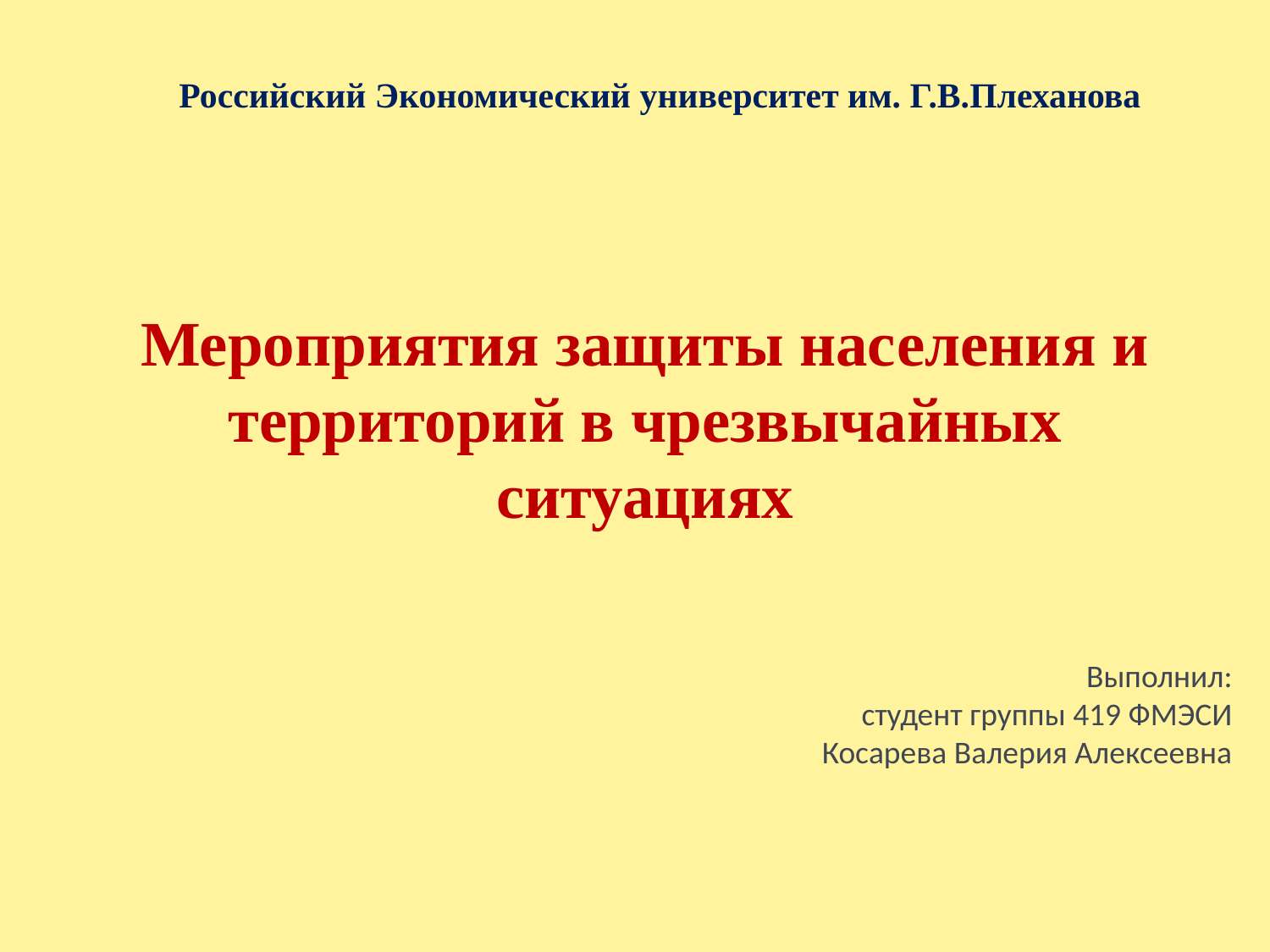

Российский Экономический университет им. Г.В.Плеханова
Мероприятия защиты населения и территорий в чрезвычайных ситуациях
Выполнил:
студент группы 419 ФМЭСИ
Косарева Валерия Алексеевна